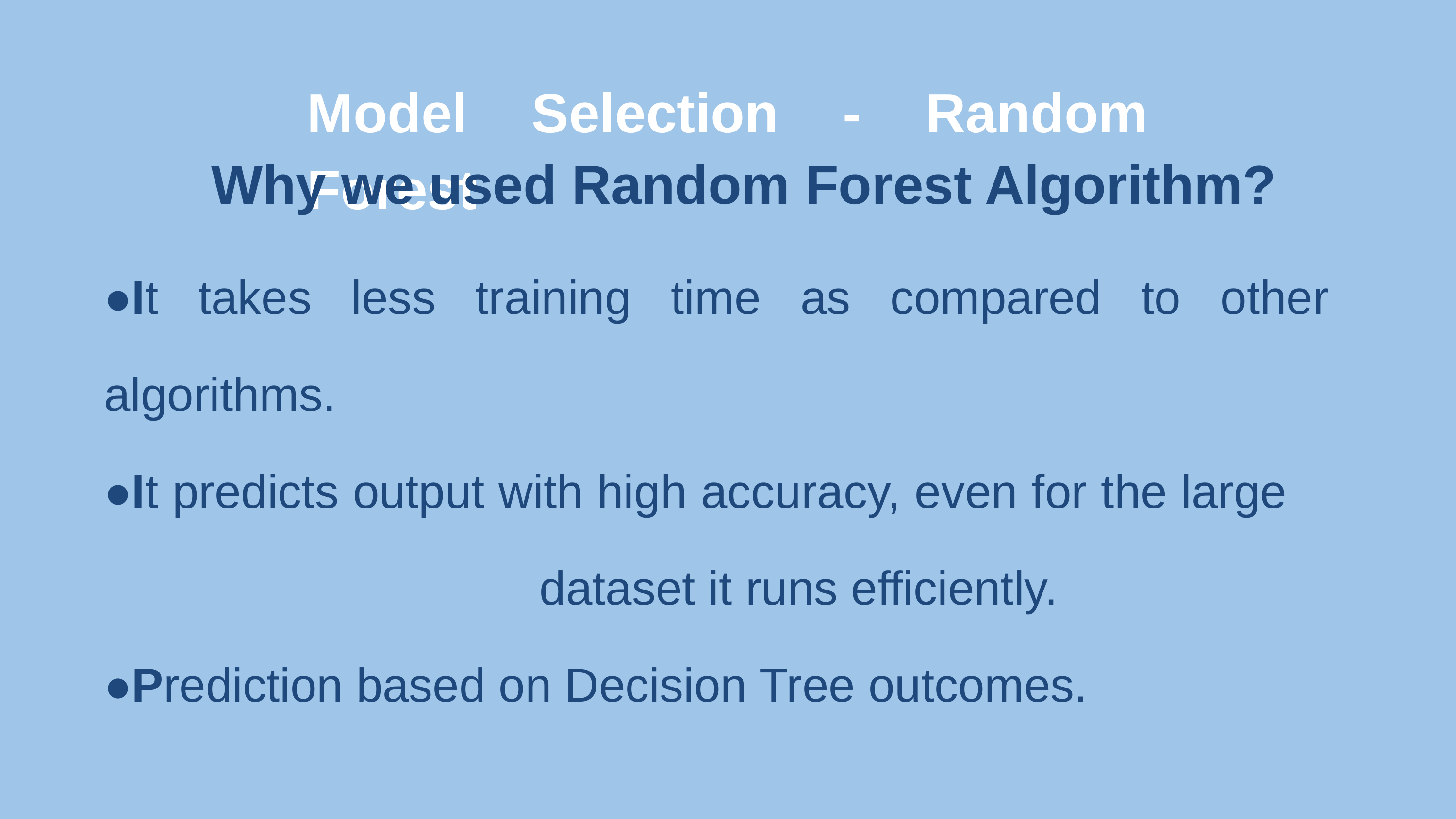

Model Selection - Random Forest
                                  Why we used Random Forest Algorithm?
●It takes less training time as compared to other algorithms.
●It predicts output with high accuracy, even for the large                                     dataset it runs efficiently.
●Prediction based on Decision Tree outcomes.